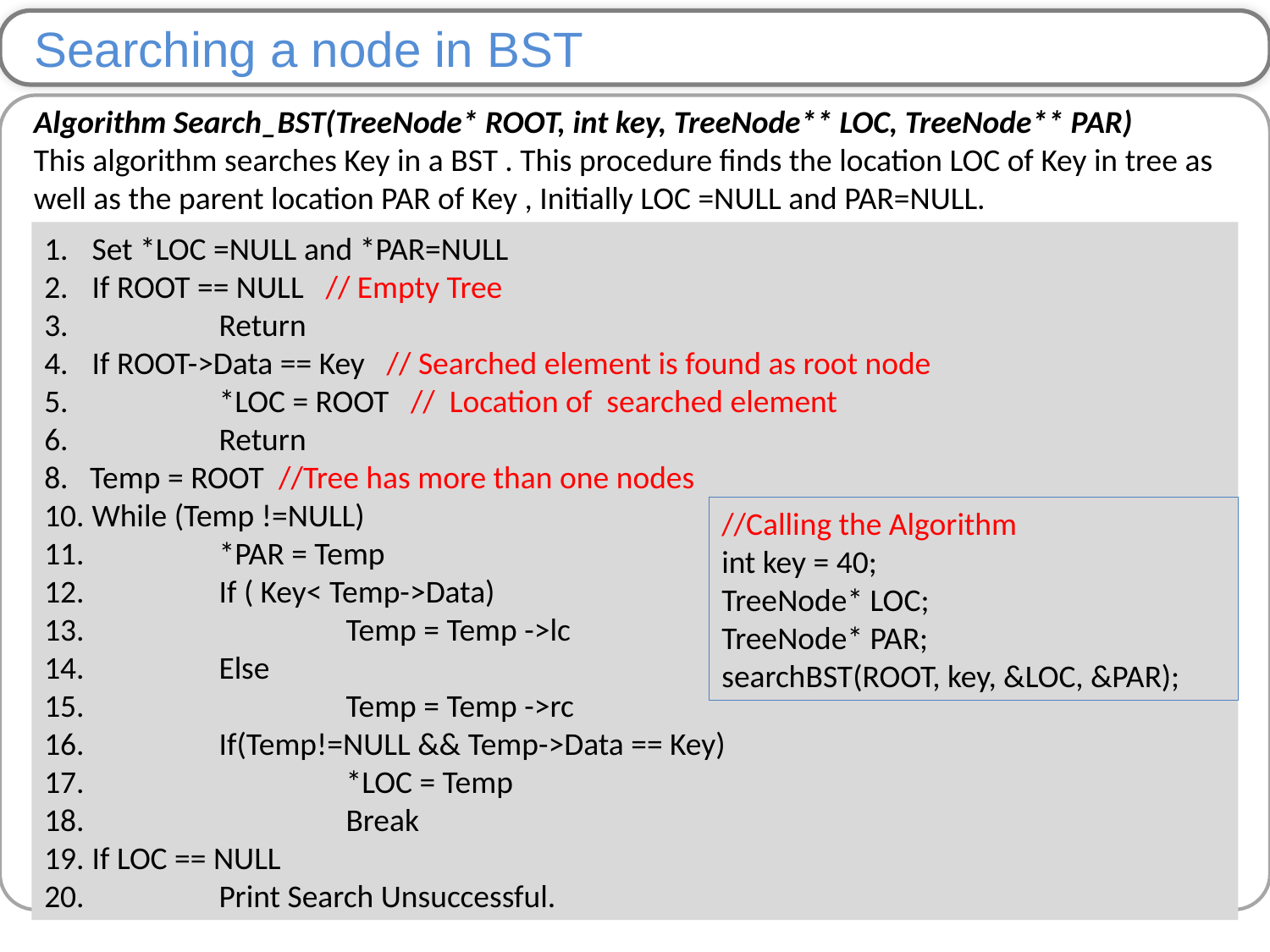

Searching a node in BST

Algorithm Search_BST(TreeNode* ROOT, int key, TreeNode** LOC, TreeNode** PAR)
This algorithm searches Key in a BST . This procedure finds the location LOC of Key in tree as well as the parent location PAR of Key , Initially LOC =NULL and PAR=NULL.
Set *LOC =NULL and *PAR=NULL
If ROOT == NULL   // Empty Tree
 	Return
If ROOT->Data == Key   // Searched element is found as root node
 	*LOC = ROOT   //  Location of  searched element
 	Return
8.   Temp = ROOT  //Tree has more than one nodes
While (Temp !=NULL)
 	*PAR = Temp
 	If ( Key< Temp->Data)
 		Temp = Temp ->lc
 	Else
                   	Temp = Temp ->rc
 	If(Temp!=NULL && Temp->Data == Key)
                         	*LOC = Temp
 		Break
If LOC == NULL
 	Print Search Unsuccessful.
//Calling the Algorithm
int key = 40;
TreeNode* LOC;
TreeNode* PAR;
searchBST(ROOT, key, &LOC, &PAR);